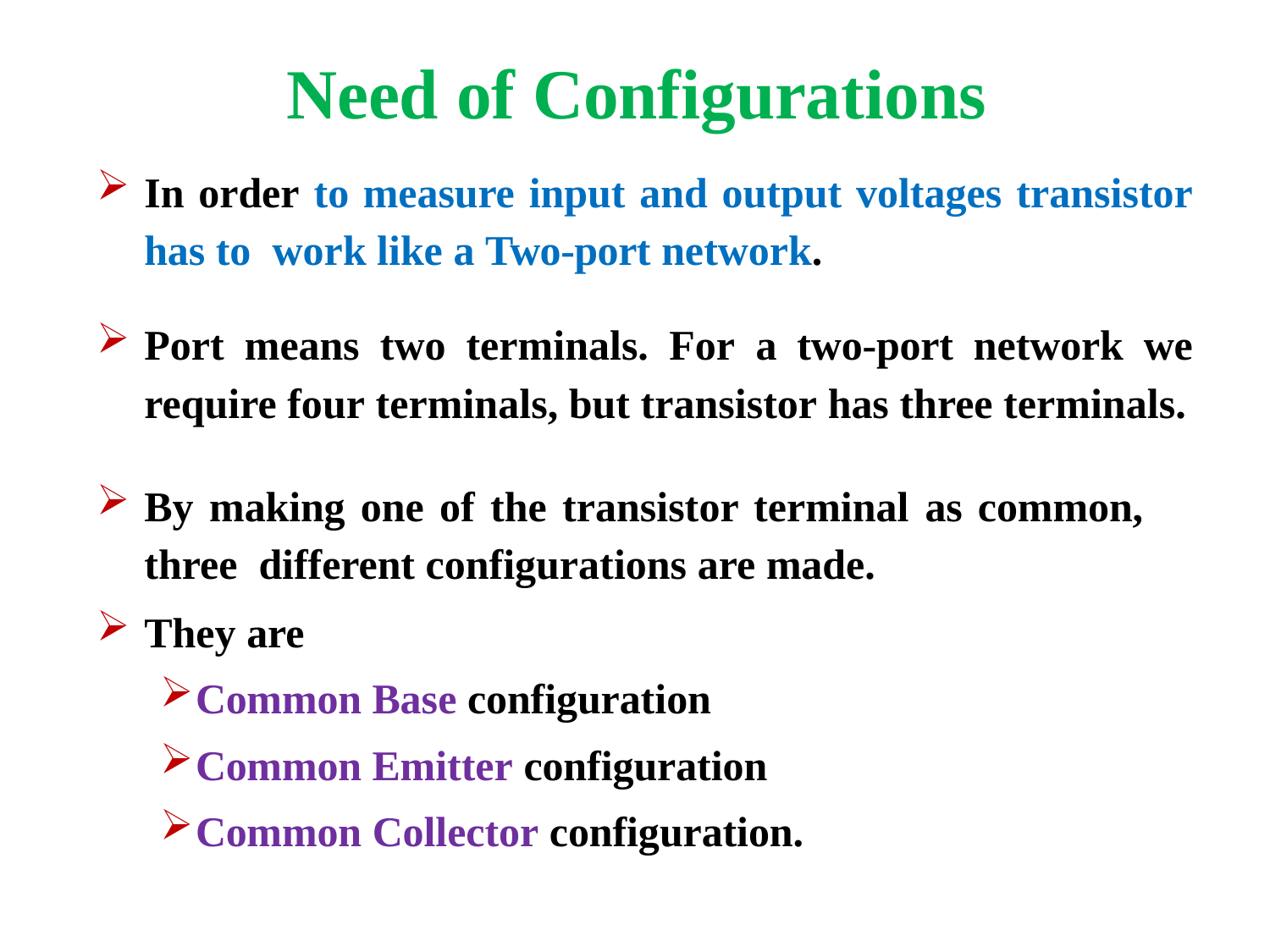

# Need of Configurations
In order to measure input and output voltages transistor has to  work like a Two-port network.

Port means two terminals. For a two-port network we require four terminals, but transistor has three terminals.

By making one of the transistor terminal as common, three  different configurations are made.
They are
Common Base configuration
Common Emitter configuration
Common Collector configuration.